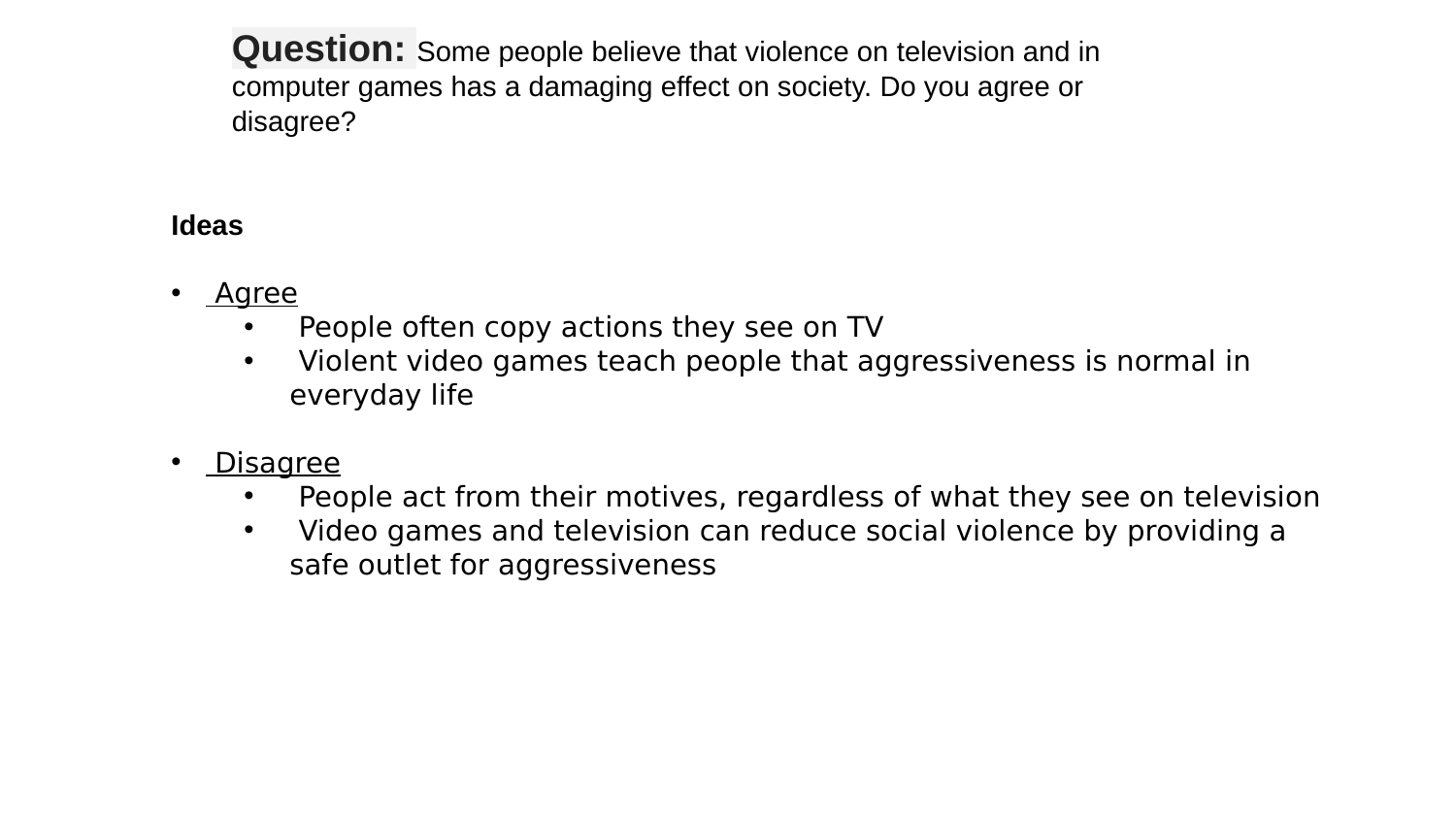

Question: Some people believe that violence on television and in computer games has a damaging effect on society. Do you agree or disagree?

Ideas

 Agree
 People often copy actions they see on TV
 Violent video games teach people that aggressiveness is normal in everyday life

 Disagree
 People act from their motives, regardless of what they see on television
 Video games and television can reduce social violence by providing a safe outlet for aggressiveness